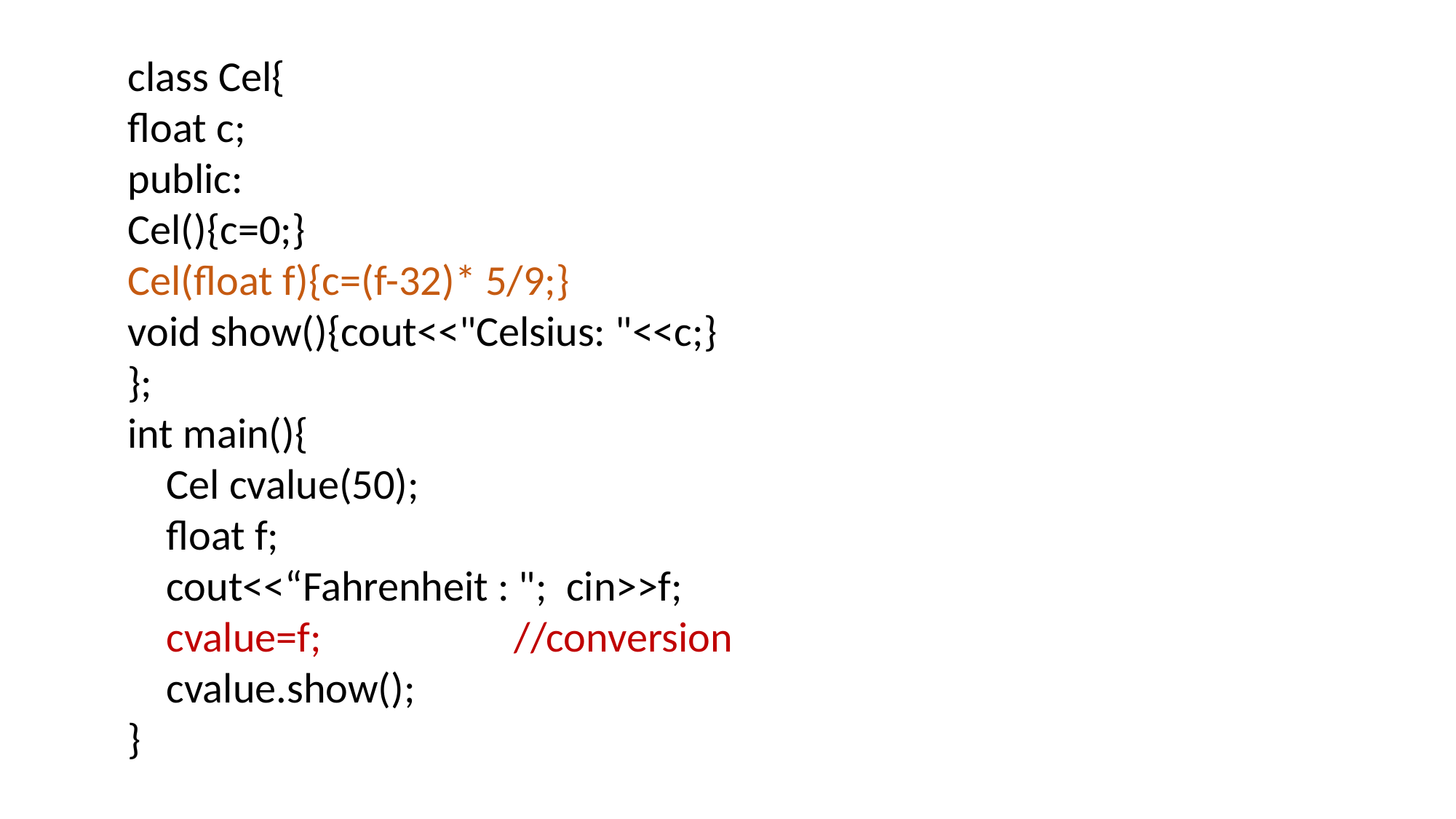

class Cel{
float c;
public:
Cel(){c=0;}
Cel(float f){c=(f-32)* 5/9;}
void show(){cout<<"Celsius: "<<c;}
};
int main(){
    Cel cvalue(50);
    float f;
    cout<<“Fahrenheit : ";  cin>>f;
    cvalue=f;                    //conversion
    cvalue.show();
}